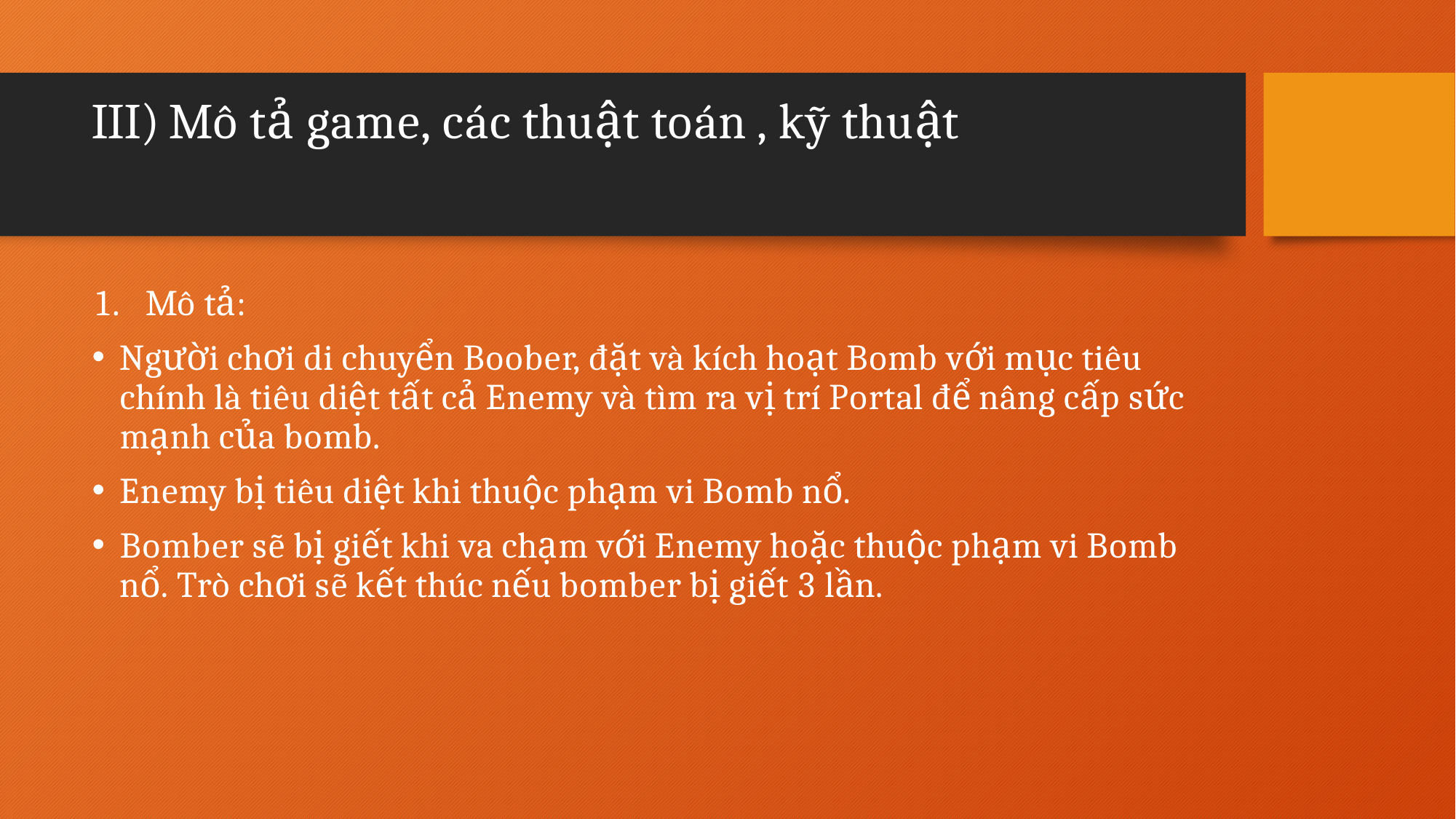

# III) Mô tả game, các thuật toán , kỹ thuật
Mô tả:
Người chơi di chuyển Boober, đặt và kích hoạt Bomb với mục tiêu chính là tiêu diệt tất cả Enemy và tìm ra vị trí Portal để nâng cấp sức mạnh của bomb.
Enemy bị tiêu diệt khi thuộc phạm vi Bomb nổ.
Bomber sẽ bị giết khi va chạm với Enemy hoặc thuộc phạm vi Bomb nổ. Trò chơi sẽ kết thúc nếu bomber bị giết 3 lần.